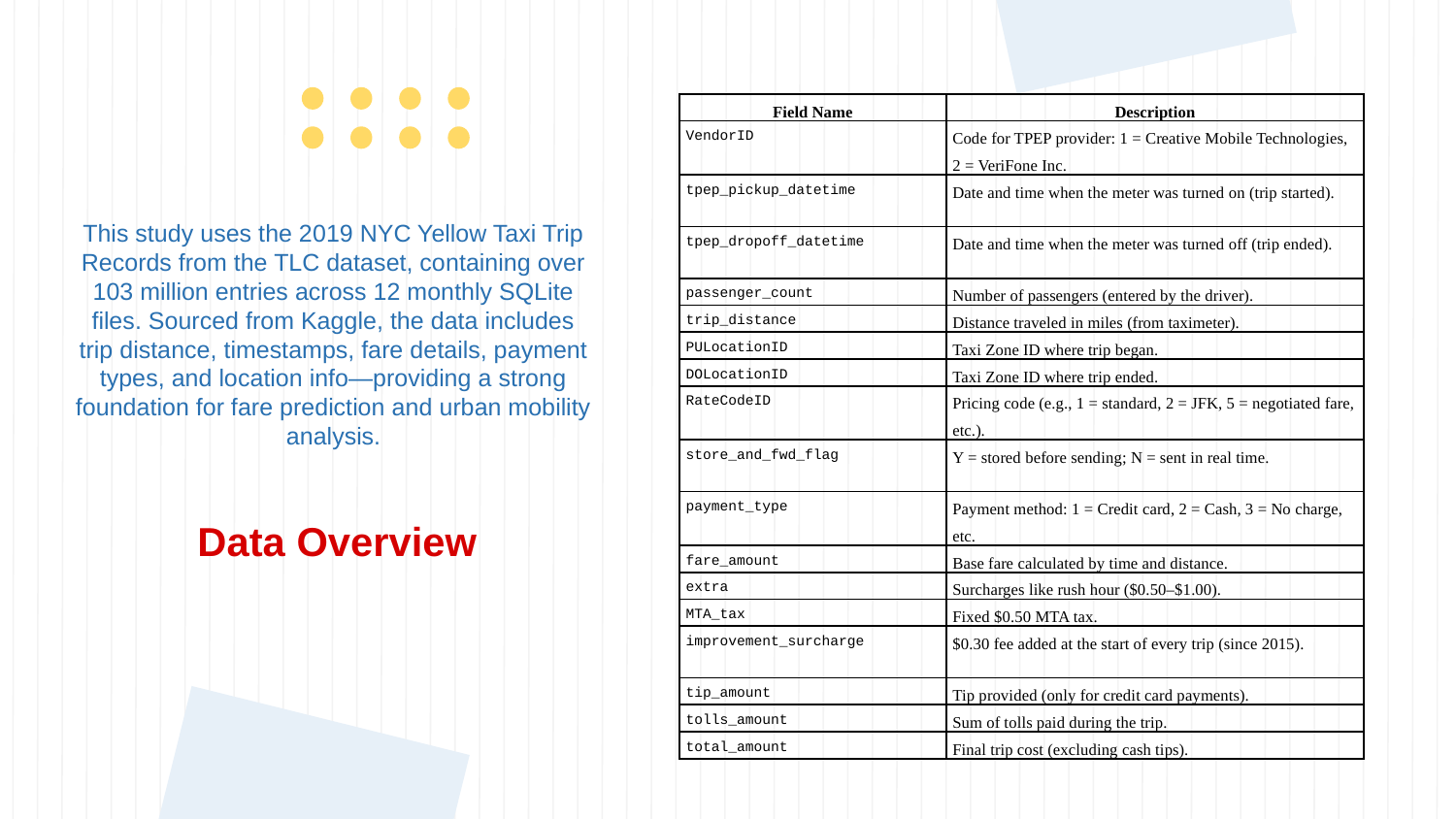

| Field Name | Description |
| --- | --- |
| VendorID | Code for TPEP provider: 1 = Creative Mobile Technologies, 2 = VeriFone Inc. |
| tpep\_pickup\_datetime | Date and time when the meter was turned on (trip started). |
| tpep\_dropoff\_datetime | Date and time when the meter was turned off (trip ended). |
| passenger\_count | Number of passengers (entered by the driver). |
| trip\_distance | Distance traveled in miles (from taximeter). |
| PULocationID | Taxi Zone ID where trip began. |
| DOLocationID | Taxi Zone ID where trip ended. |
| RateCodeID | Pricing code (e.g., 1 = standard, 2 = JFK, 5 = negotiated fare, etc.). |
| store\_and\_fwd\_flag | Y = stored before sending; N = sent in real time. |
| payment\_type | Payment method: 1 = Credit card, 2 = Cash, 3 = No charge, etc. |
| fare\_amount | Base fare calculated by time and distance. |
| extra | Surcharges like rush hour ($0.50–$1.00). |
| MTA\_tax | Fixed $0.50 MTA tax. |
| improvement\_surcharge | $0.30 fee added at the start of every trip (since 2015). |
| tip\_amount | Tip provided (only for credit card payments). |
| tolls\_amount | Sum of tolls paid during the trip. |
| total\_amount | Final trip cost (excluding cash tips). |
# This study uses the 2019 NYC Yellow Taxi Trip Records from the TLC dataset, containing over 103 million entries across 12 monthly SQLite files. Sourced from Kaggle, the data includes trip distance, timestamps, fare details, payment types, and location info—providing a strong foundation for fare prediction and urban mobility analysis.
Data Overview